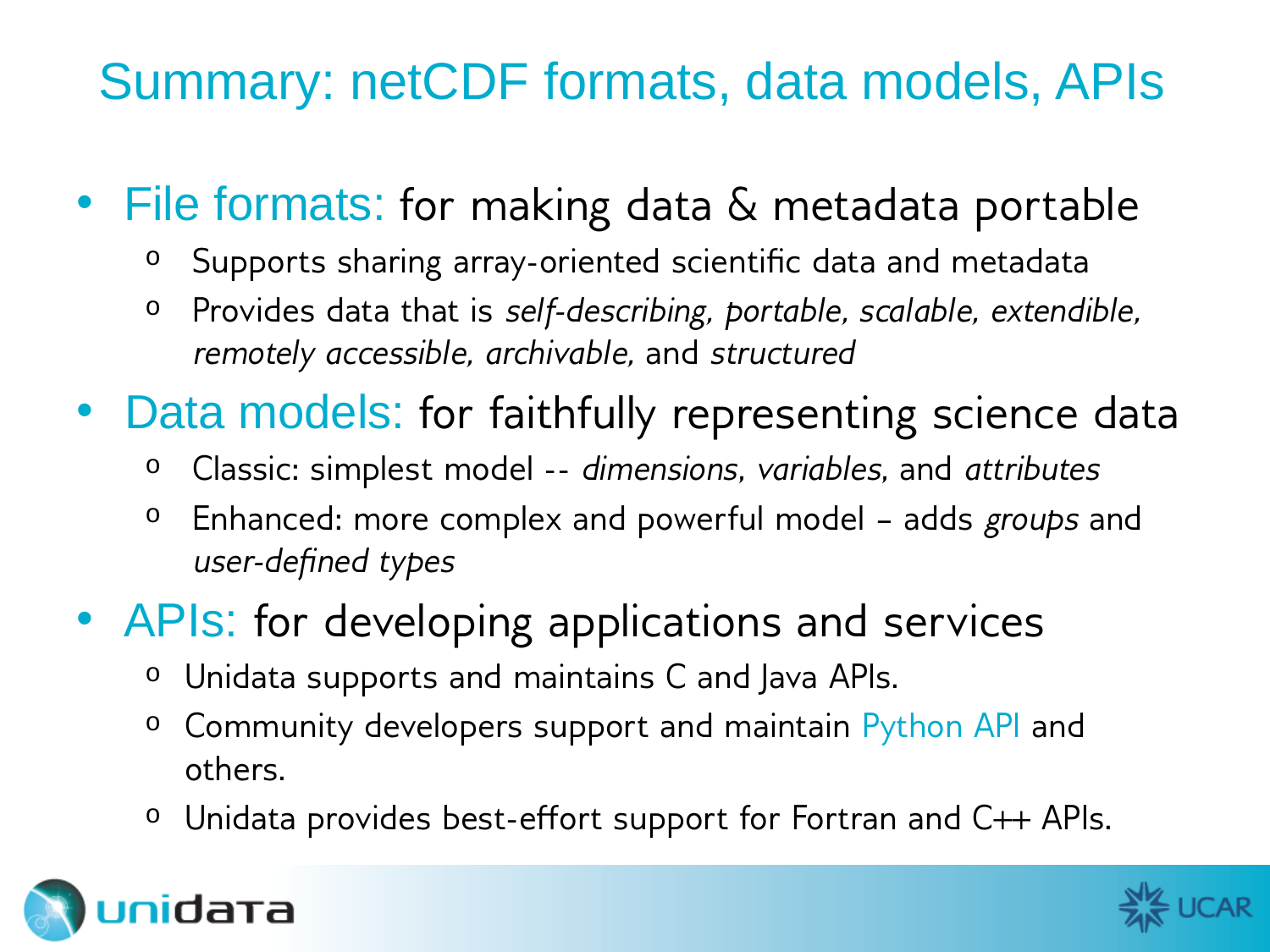

# Summary: netCDF formats, data models, APIs
File formats: for making data & metadata portable
Supports sharing array-oriented scientific data and metadata
Provides data that is self-describing, portable, scalable, extendible, remotely accessible, archivable, and structured
Data models: for faithfully representing science data
Classic: simplest model -- dimensions, variables, and attributes
Enhanced: more complex and powerful model – adds groups and user-defined types
APIs: for developing applications and services
Unidata supports and maintains C and Java APIs.
Community developers support and maintain Python API and others.
Unidata provides best-effort support for Fortran and C++ APIs.